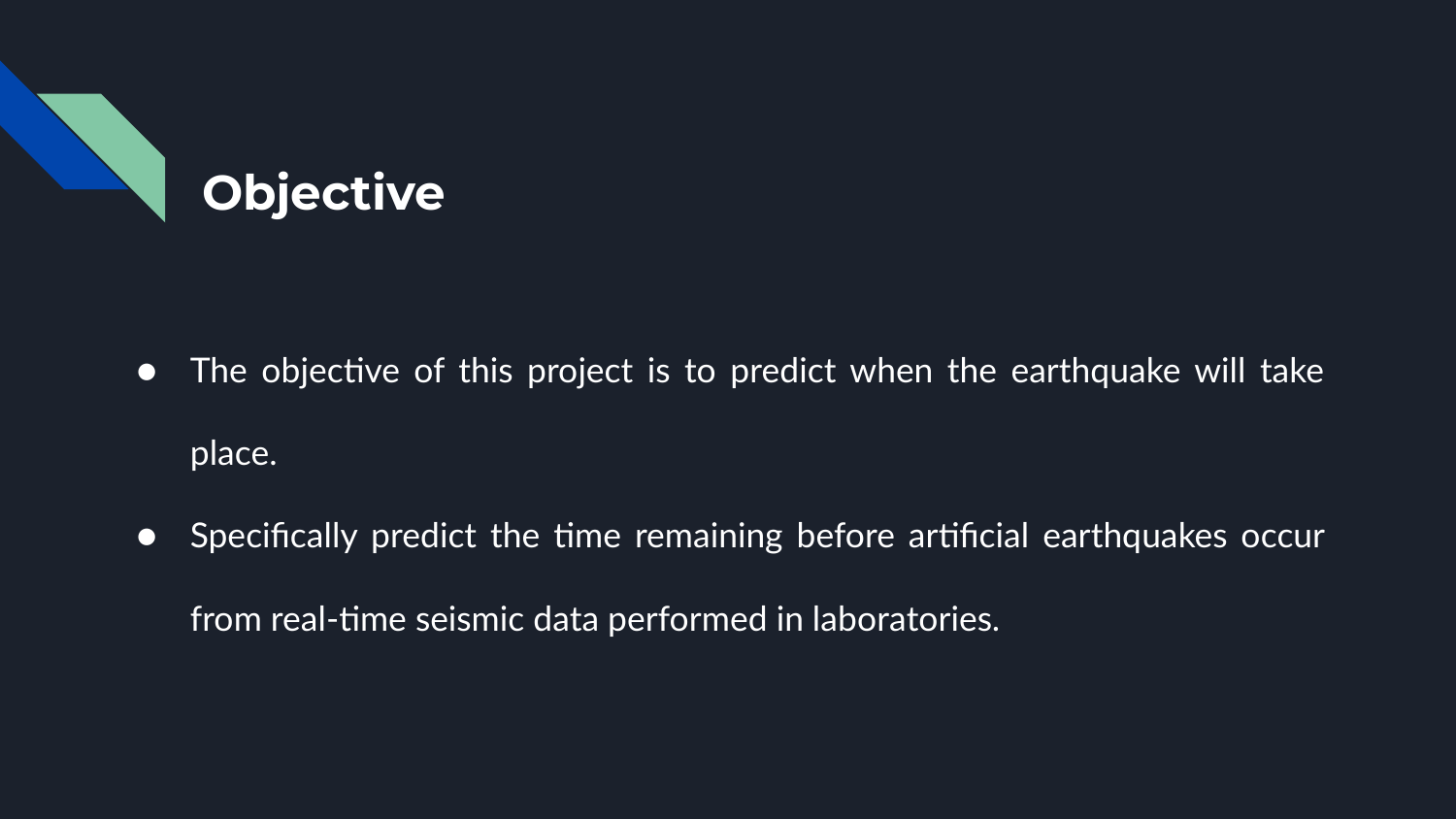

# Objective
The objective of this project is to predict when the earthquake will take place.
Specifically predict the time remaining before artificial earthquakes occur from real-time seismic data performed in laboratories.